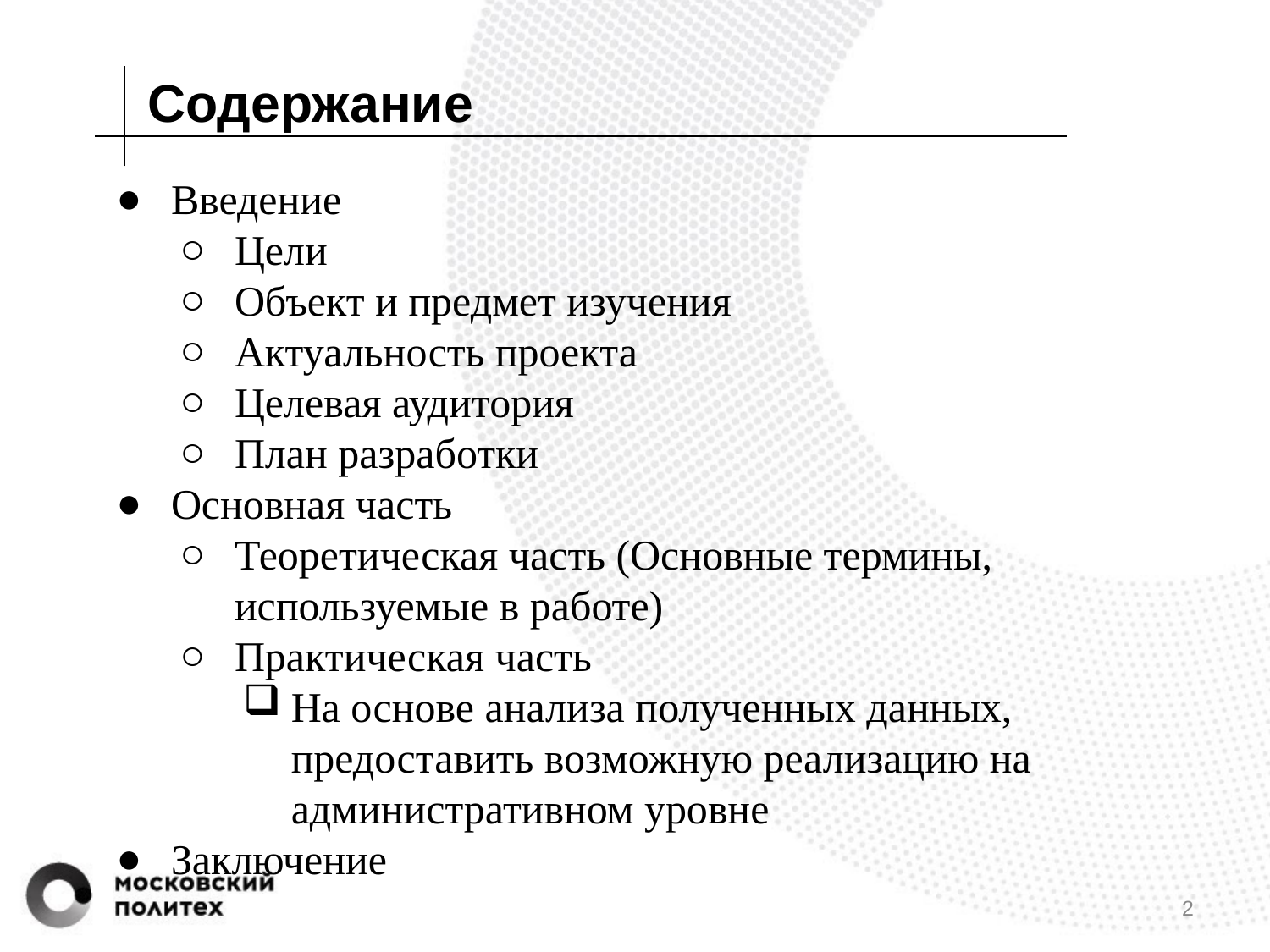

Содержание
#
Введение
Цели
Объект и предмет изучения
Актуальность проекта
Целевая аудитория
План разработки
Основная часть
Теоретическая часть (Основные термины, используемые в работе)
Практическая часть
На основе анализа полученных данных, предоставить возможную реализацию на административном уровне
Заключение

2